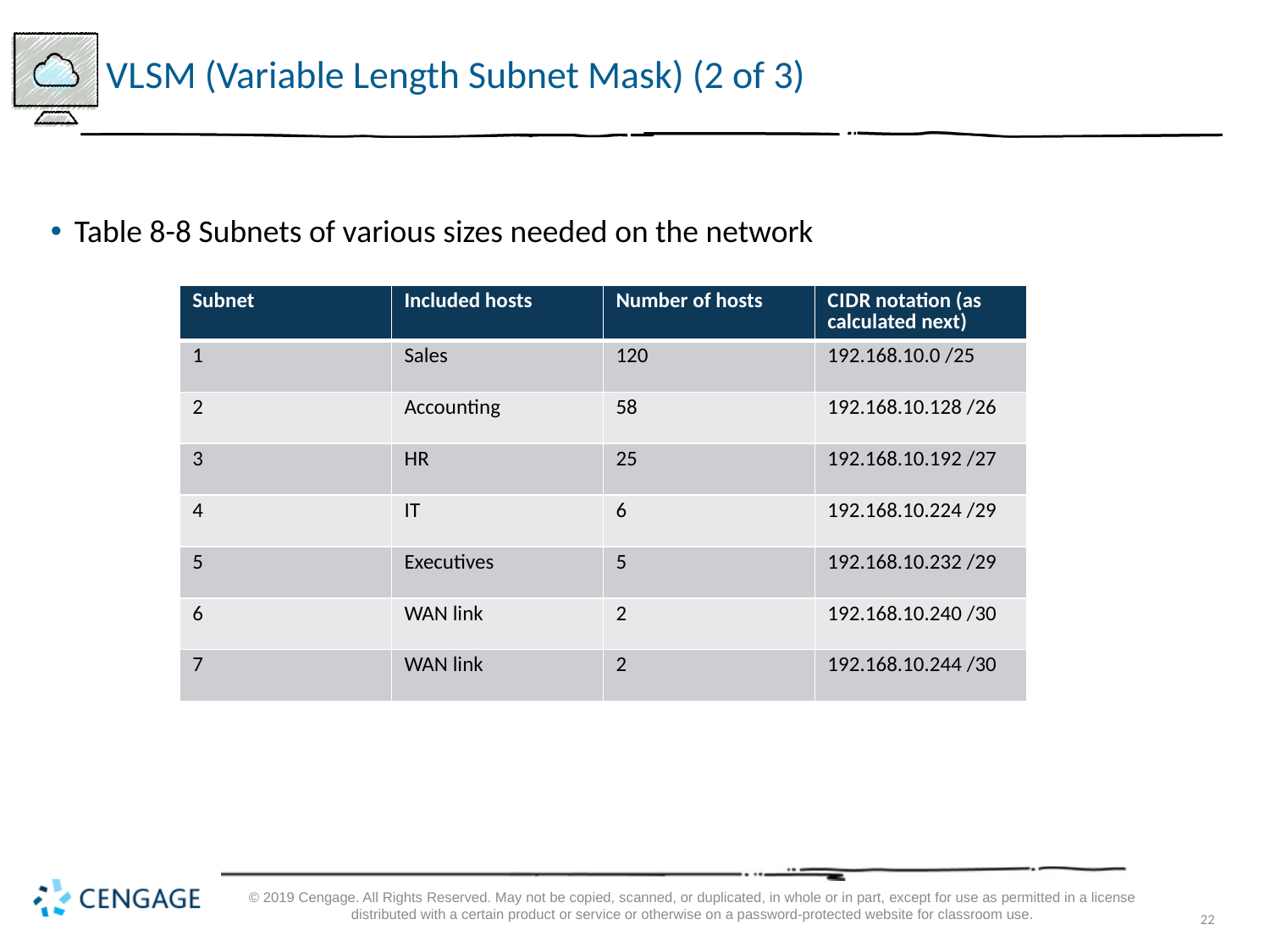

# V L S M (Variable Length Subnet Mask) (2 of 3)
Table 8-8 Subnets of various sizes needed on the network
| Subnet | Included hosts | Number of hosts | C I D R notation (as calculated next) |
| --- | --- | --- | --- |
| 1 | Sales | 120 | 192.168.10.0 /25 |
| 2 | Accounting | 58 | 192.168.10.128 /26 |
| 3 | H R | 25 | 192.168.10.192 /27 |
| 4 | I T | 6 | 192.168.10.224 /29 |
| 5 | Executives | 5 | 192.168.10.232 /29 |
| 6 | WAN link | 2 | 192.168.10.240 /30 |
| 7 | WAN link | 2 | 192.168.10.244 /30 |
© 2019 Cengage. All Rights Reserved. May not be copied, scanned, or duplicated, in whole or in part, except for use as permitted in a license distributed with a certain product or service or otherwise on a password-protected website for classroom use.